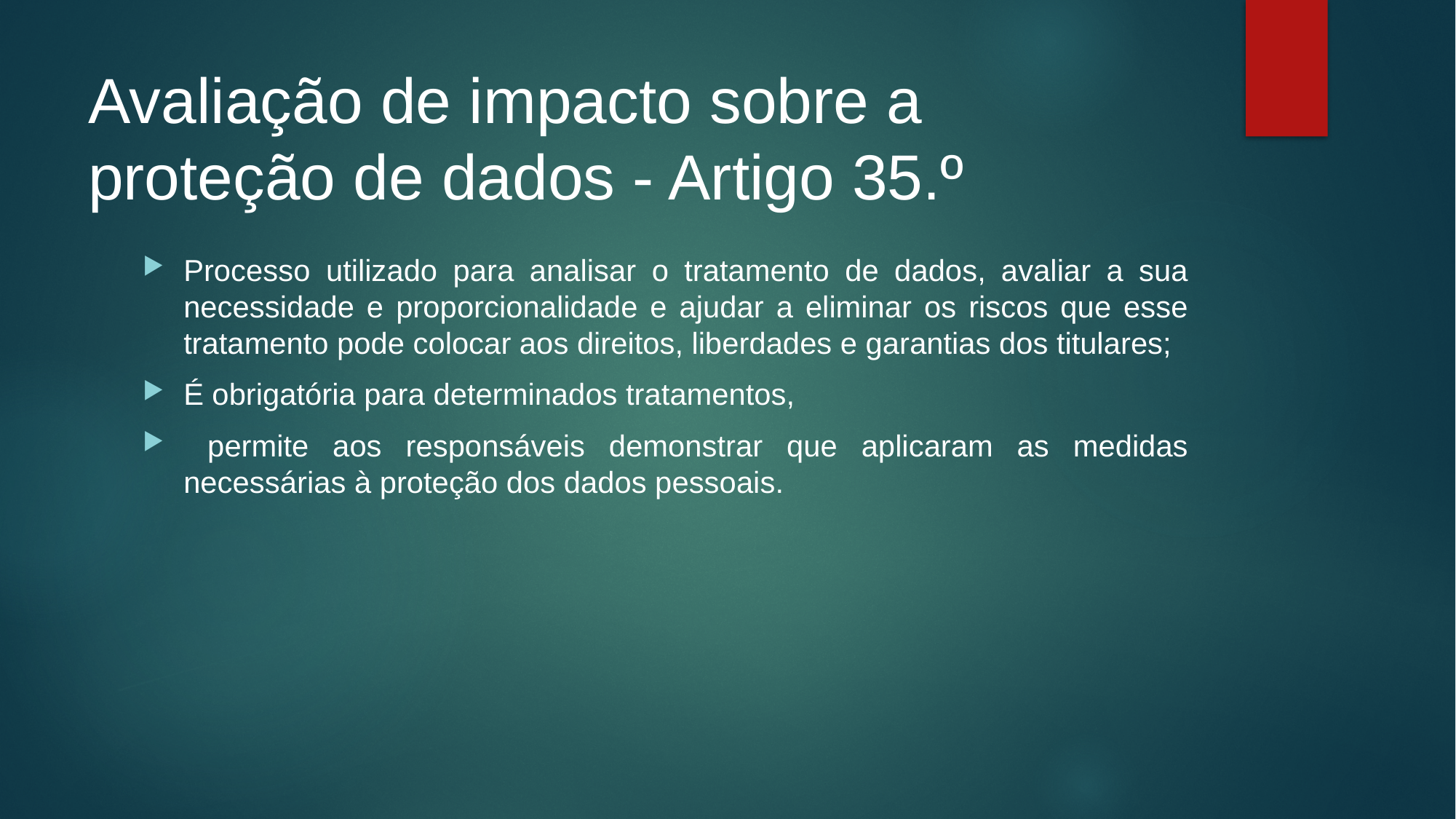

# Avaliação de impacto sobre a proteção de dados - Artigo 35.º
Processo utilizado para analisar o tratamento de dados, avaliar a sua necessidade e proporcionalidade e ajudar a eliminar os riscos que esse tratamento pode colocar aos direitos, liberdades e garantias dos titulares;
É obrigatória para determinados tratamentos,
 permite aos responsáveis demonstrar que aplicaram as medidas necessárias à proteção dos dados pessoais.